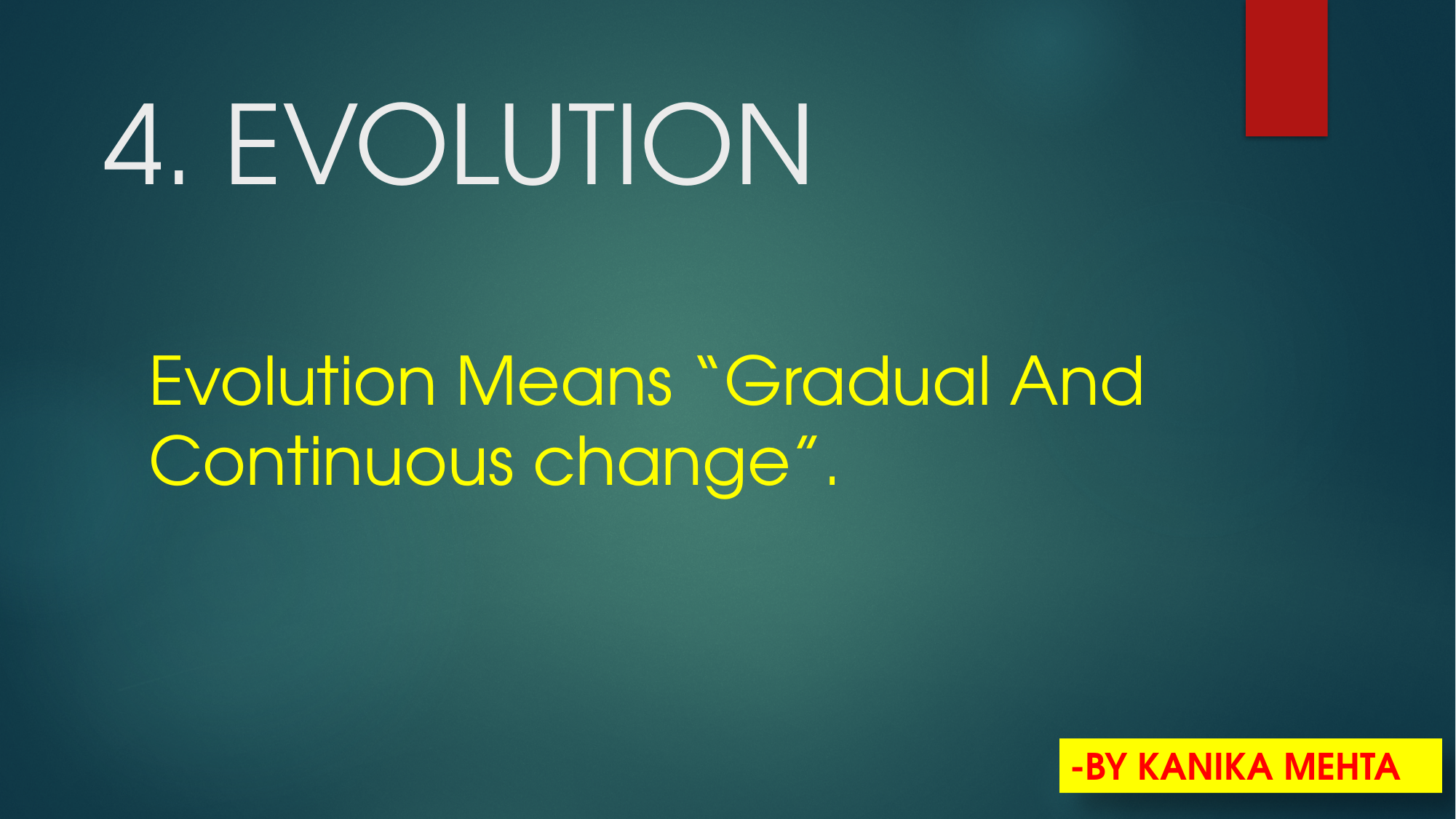

# 4. EVOLUTION
Evolution Means “Gradual And Continuous change”.
-BY KANIKA MEHTA